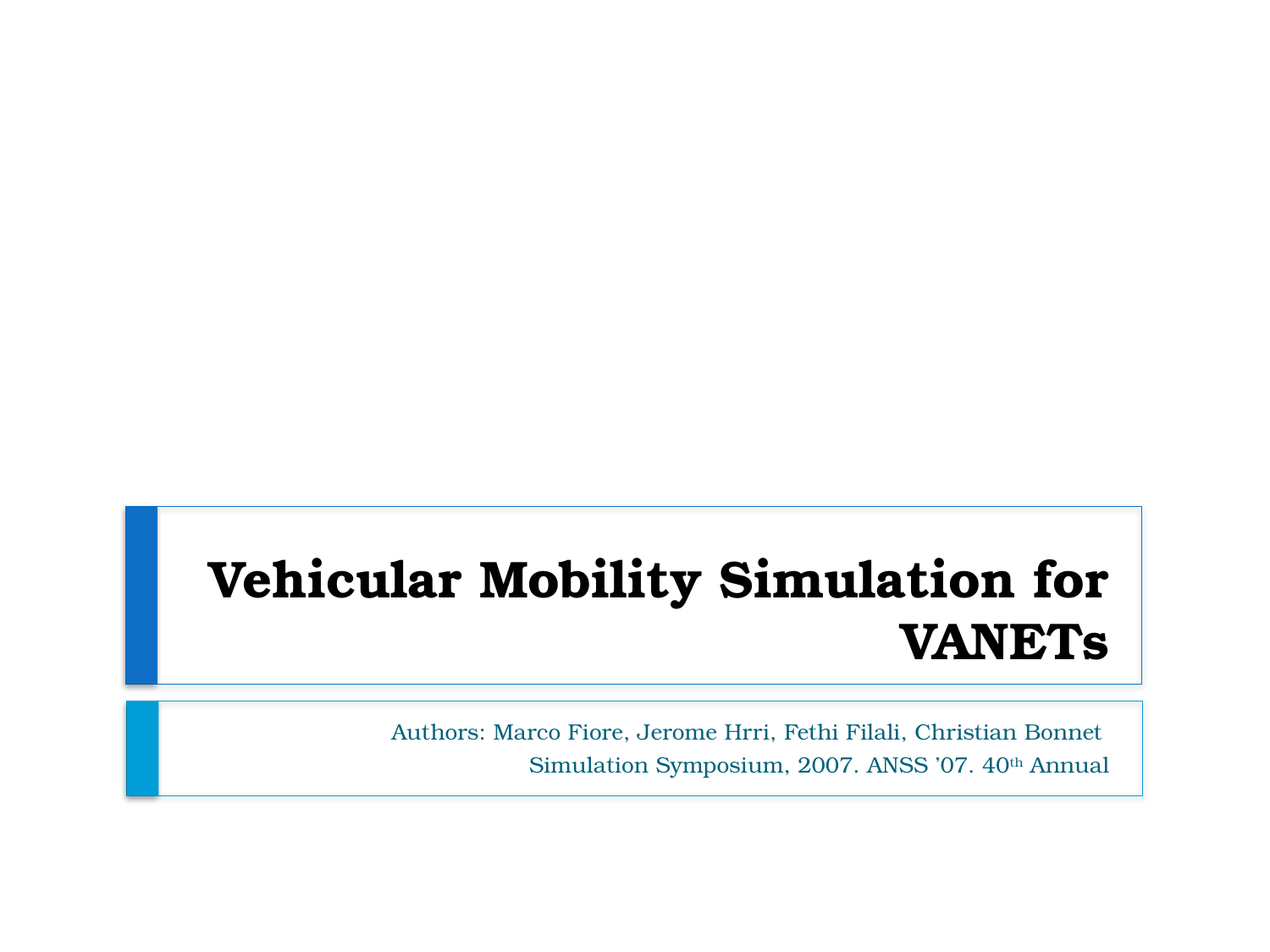

# Vehicular Mobility Simulation for VANETs
Authors: Marco Fiore, Jerome Hrri, Fethi Filali, Christian Bonnet
 Simulation Symposium, 2007. ANSS ’07. 40th Annual